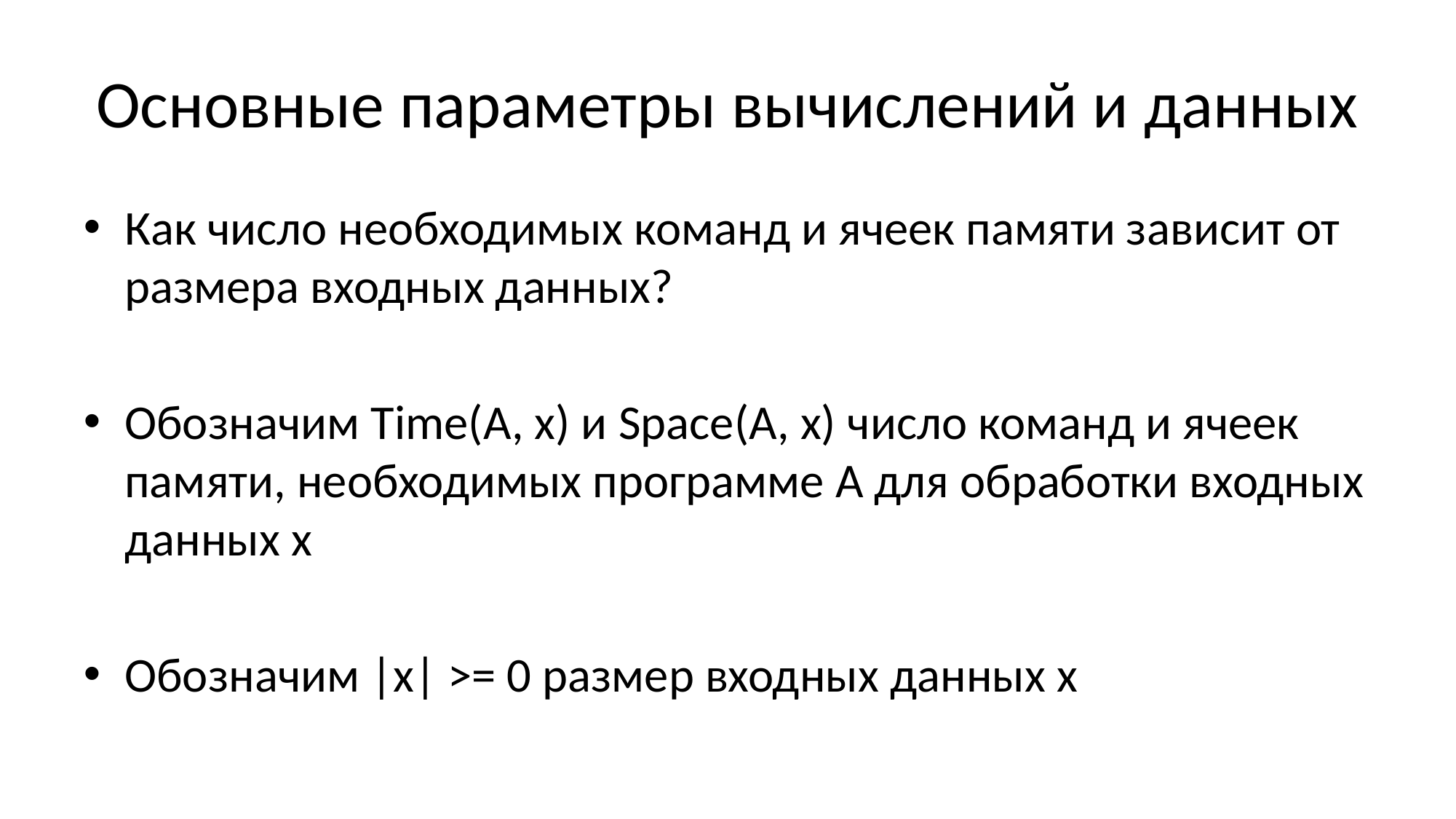

# Основные параметры вычислений и данных
Как число необходимых команд и ячеек памяти зависит от размера входных данных?

Обозначим Time(А, х) и Space(A, x) число команд и ячеек памяти, необходимых программе А для обработки входных данных х

Обозначим |x| >= 0 размер входных данных x